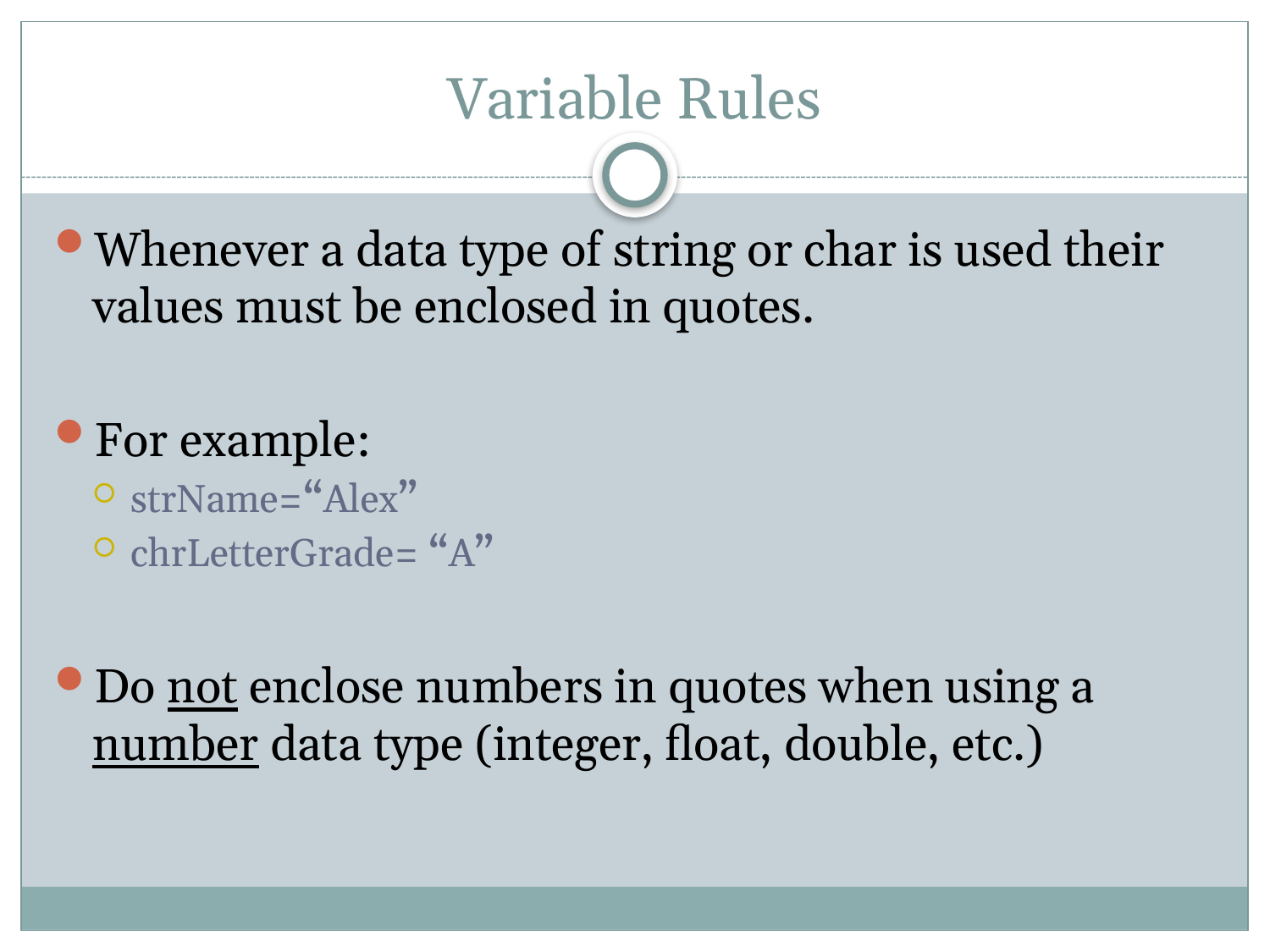

# Variable Rules
Whenever a data type of string or char is used their values must be enclosed in quotes.

For example:
strName=“Alex”
chrLetterGrade= “A”

Do not enclose numbers in quotes when using a number data type (integer, float, double, etc.)